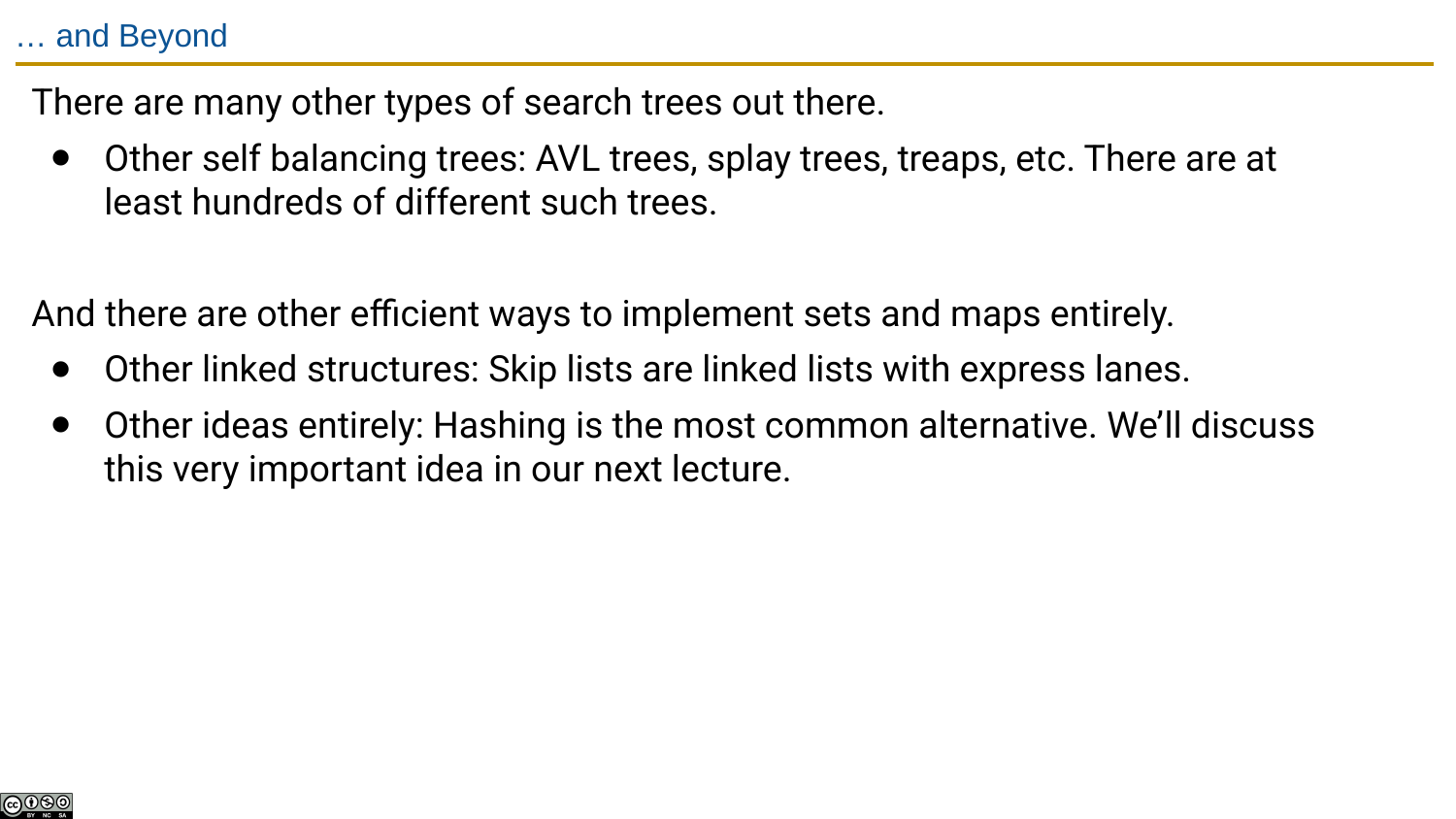

# … and Beyond
There are many other types of search trees out there.
Other self balancing trees: AVL trees, splay trees, treaps, etc. There are at least hundreds of different such trees.

And there are other efficient ways to implement sets and maps entirely.
Other linked structures: Skip lists are linked lists with express lanes.
Other ideas entirely: Hashing is the most common alternative. We’ll discuss this very important idea in our next lecture.